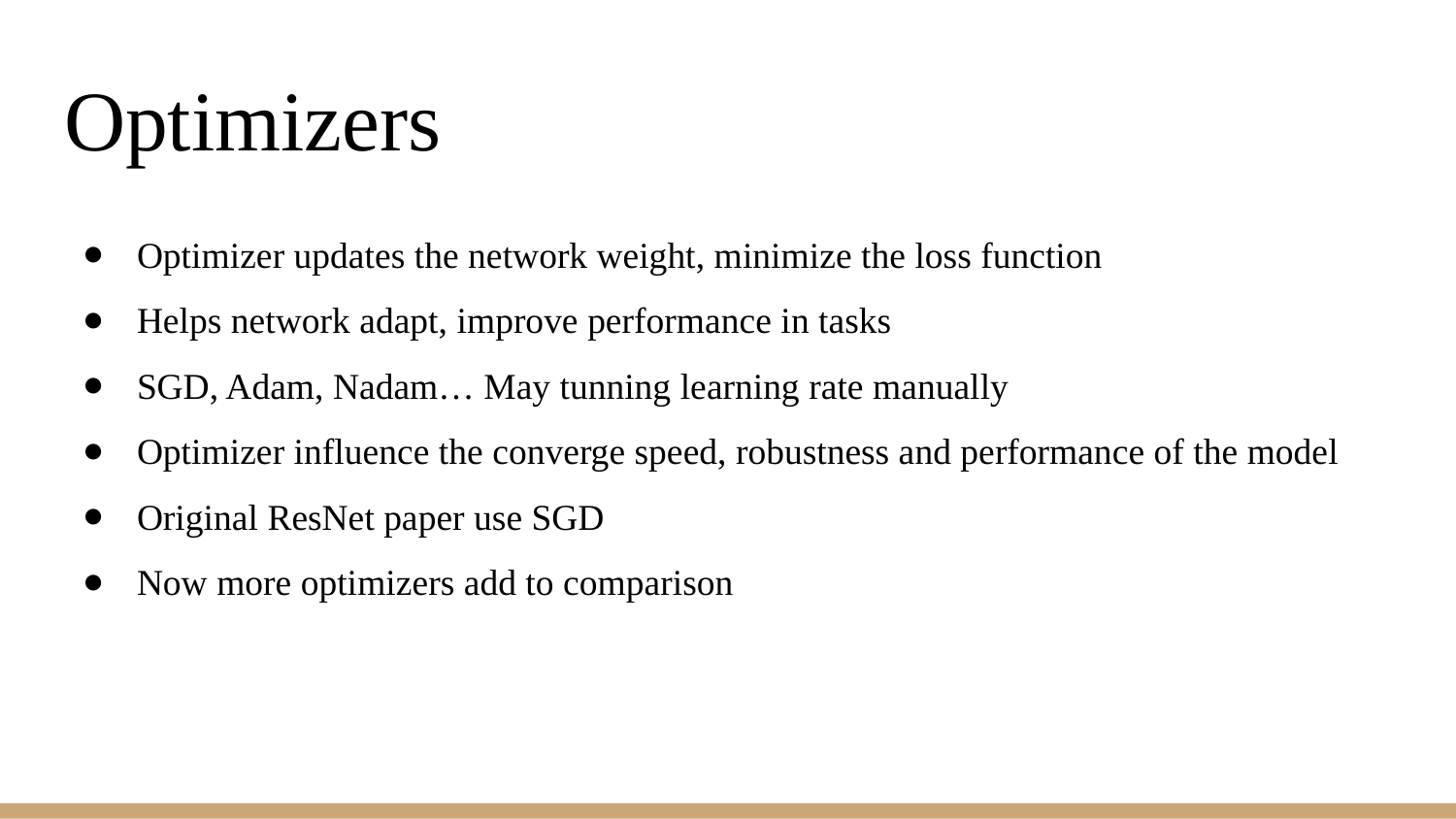

# Optimizers
Optimizer updates the network weight, minimize the loss function
Helps network adapt, improve performance in tasks
SGD, Adam, Nadam… May tunning learning rate manually
Optimizer influence the converge speed, robustness and performance of the model
Original ResNet paper use SGD
Now more optimizers add to comparison